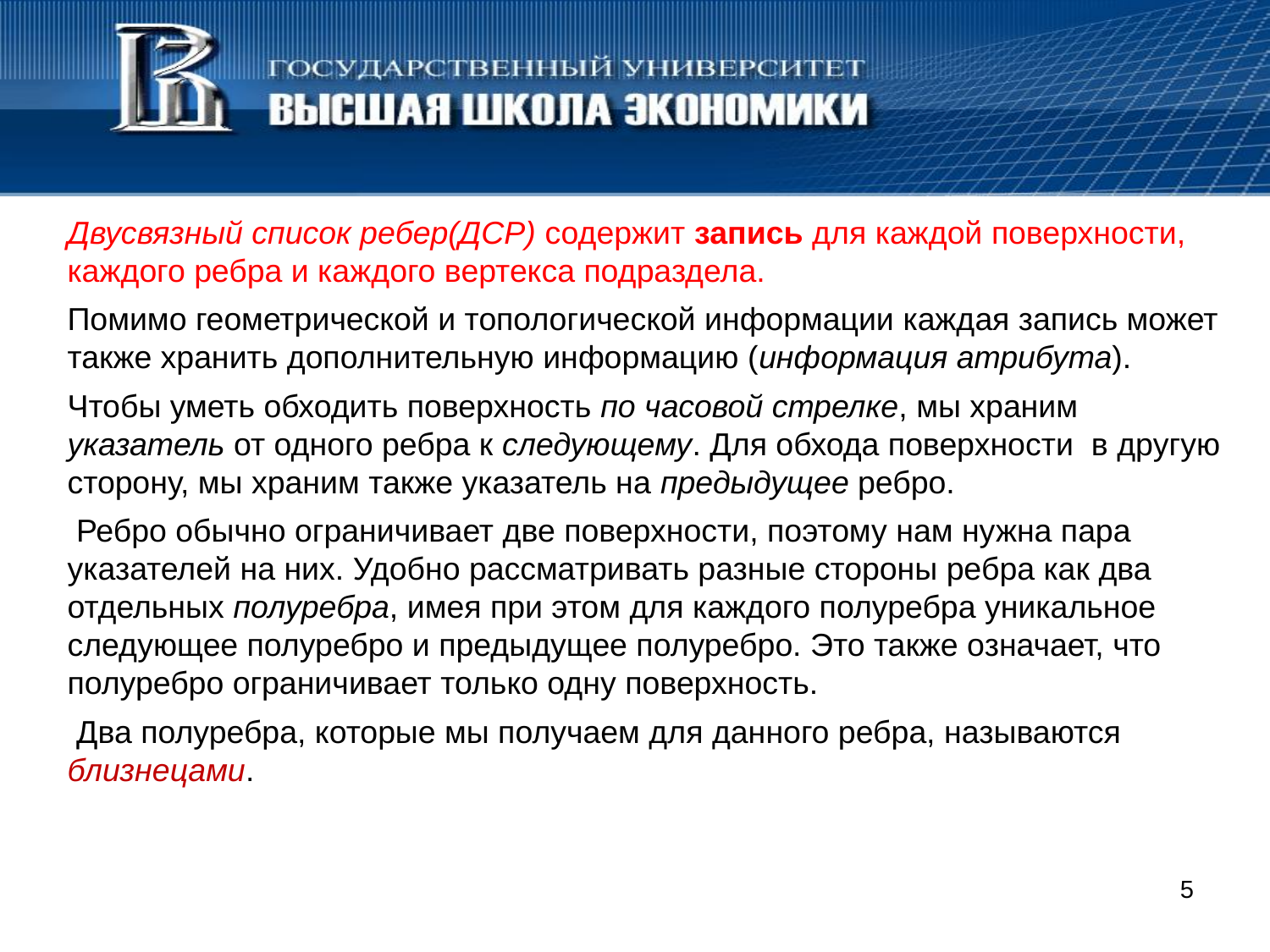

Двусвязный список ребер(ДСР) содержит запись для каждой поверхности, каждого ребра и каждого вертекса подраздела.
Помимо геометрической и топологической информации каждая запись может также хранить дополнительную информацию (информация атрибута).
Чтобы уметь обходить поверхность по часовой стрелке, мы храним указатель от одного ребра к следующему. Для обхода поверхности  в другую сторону, мы храним также указатель на предыдущее ребро.
 Ребро обычно ограничивает две поверхности, поэтому нам нужна пара указателей на них. Удобно рассматривать разные стороны ребра как два отдельных полуребра, имея при этом для каждого полуребра уникальное следующее полуребро и предыдущее полуребро. Это также означает, что полуребро ограничивает только одну поверхность.
 Два полуребра, которые мы получаем для данного ребра, называются близнецами.
5